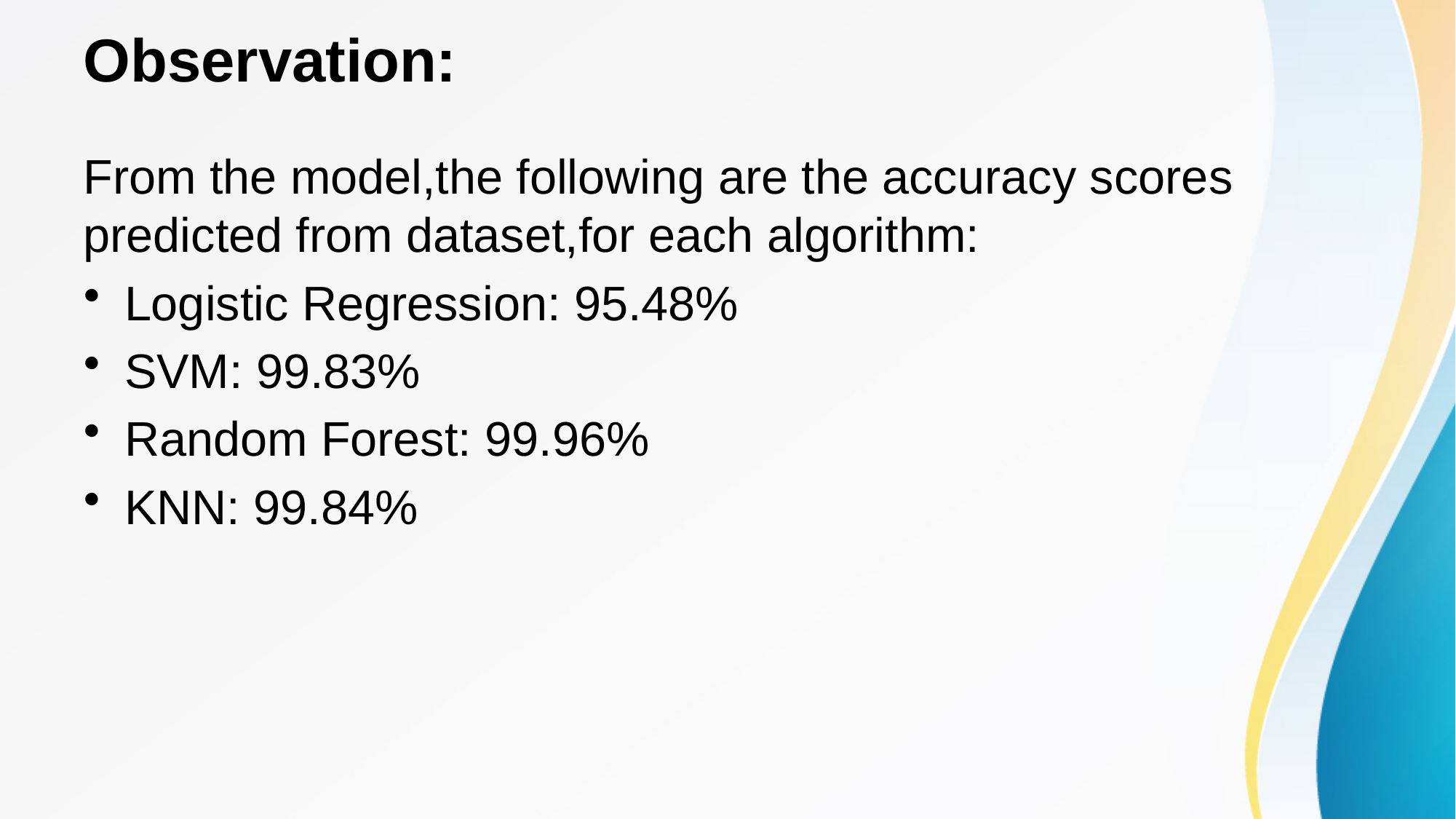

# Observation:
From the model,the following are the accuracy scores predicted from dataset,for each algorithm:
Logistic Regression: 95.48%
SVM: 99.83%
Random Forest: 99.96%
KNN: 99.84%